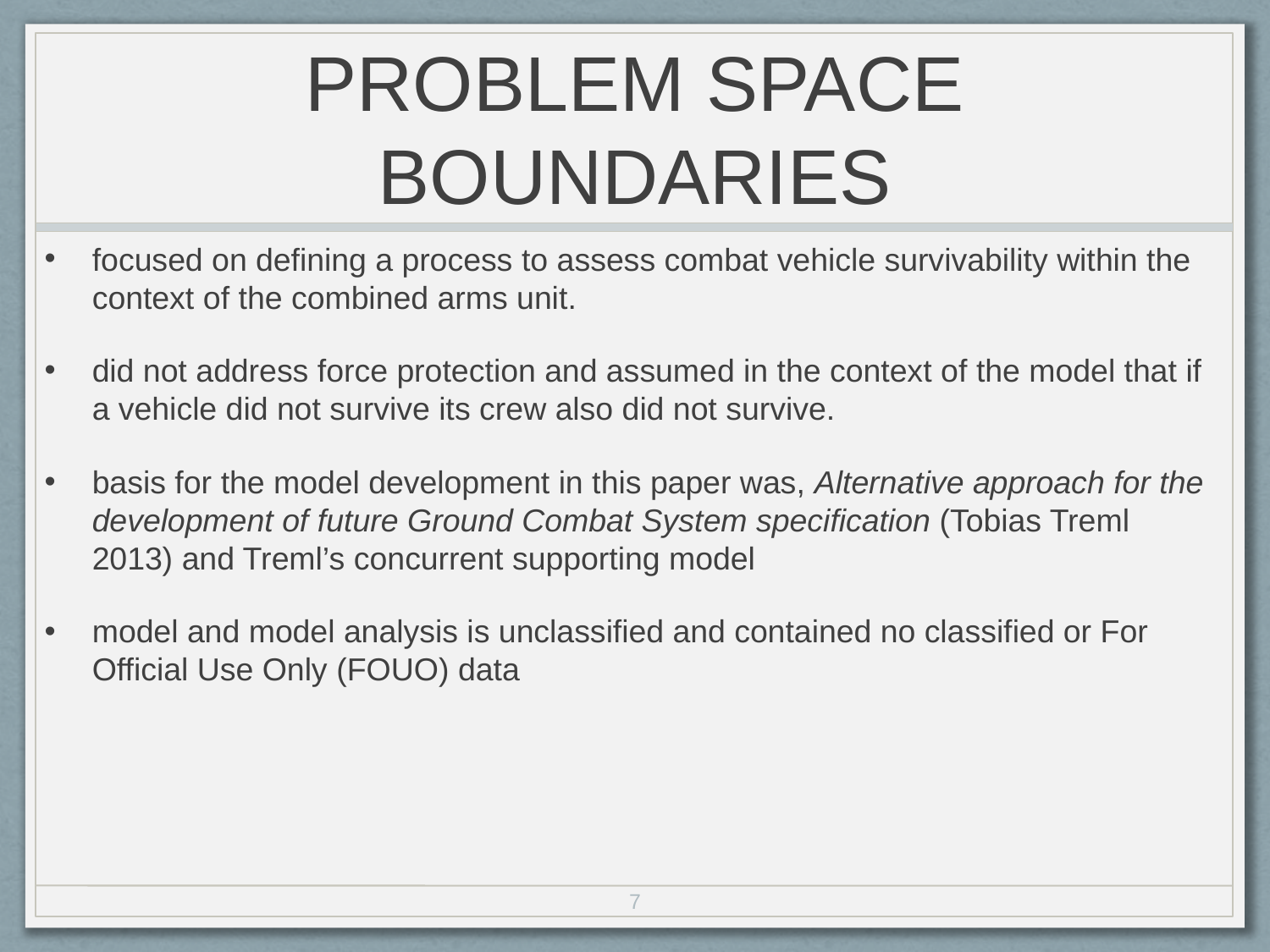

# PROBLEM SPACE BOUNDARIES
focused on defining a process to assess combat vehicle survivability within the context of the combined arms unit.
did not address force protection and assumed in the context of the model that if a vehicle did not survive its crew also did not survive.
basis for the model development in this paper was, Alternative approach for the development of future Ground Combat System specification (Tobias Treml 2013) and Treml’s concurrent supporting model
model and model analysis is unclassified and contained no classified or For Official Use Only (FOUO) data

7